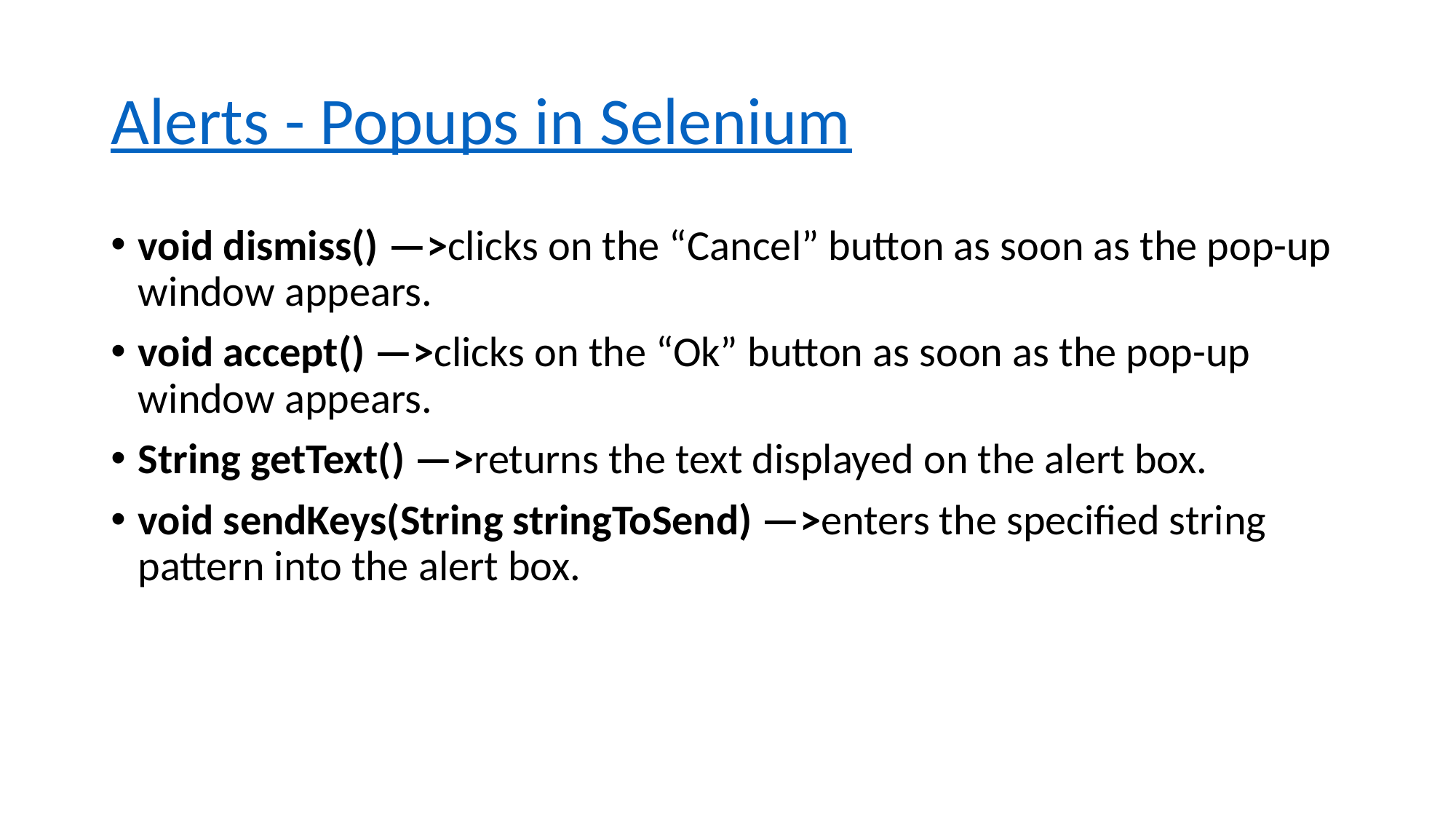

# Alerts - Popups in Selenium
void dismiss() —>clicks on the “Cancel” button as soon as the pop-up window appears.
void accept() —>clicks on the “Ok” button as soon as the pop-up window appears.
String getText() —>returns the text displayed on the alert box.
void sendKeys(String stringToSend) —>enters the specified string pattern into the alert box.